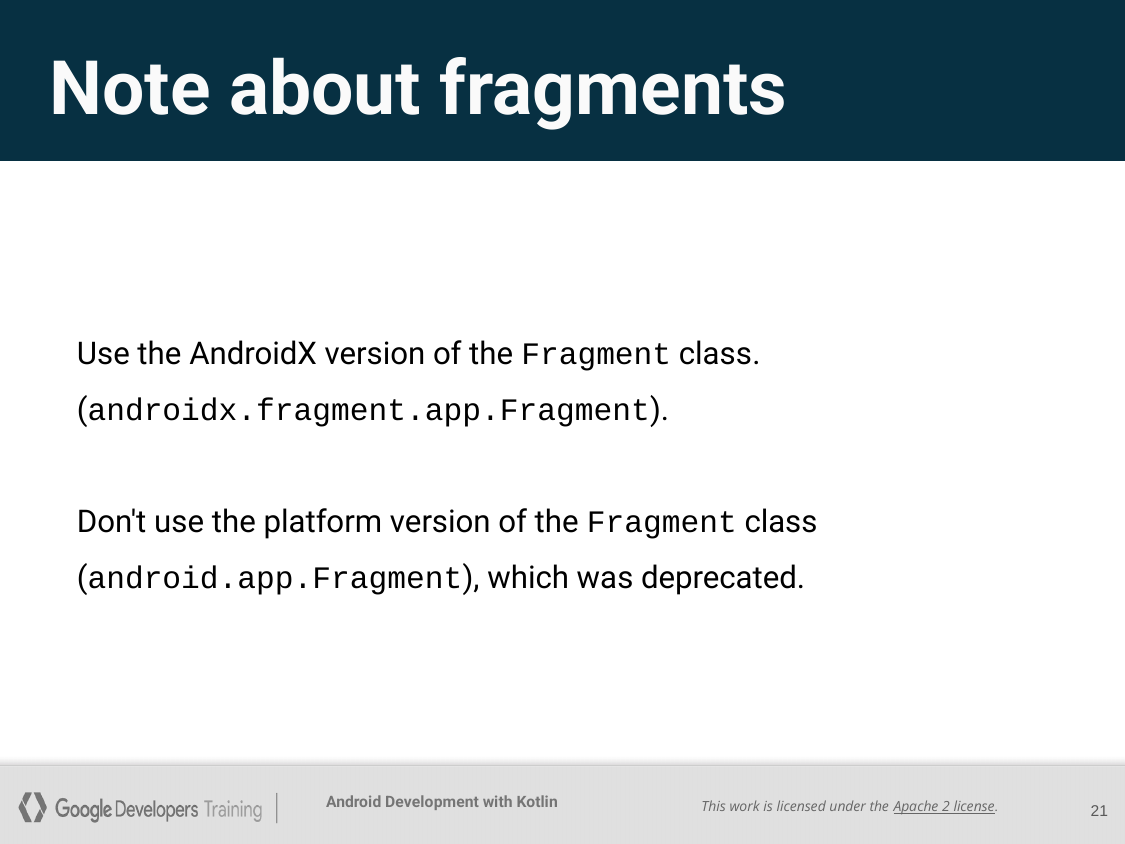

# Note about fragments
Use the AndroidX version of the Fragment class. (androidx.fragment.app.Fragment).

Don't use the platform version of the Fragment class (android.app.Fragment), which was deprecated.
21